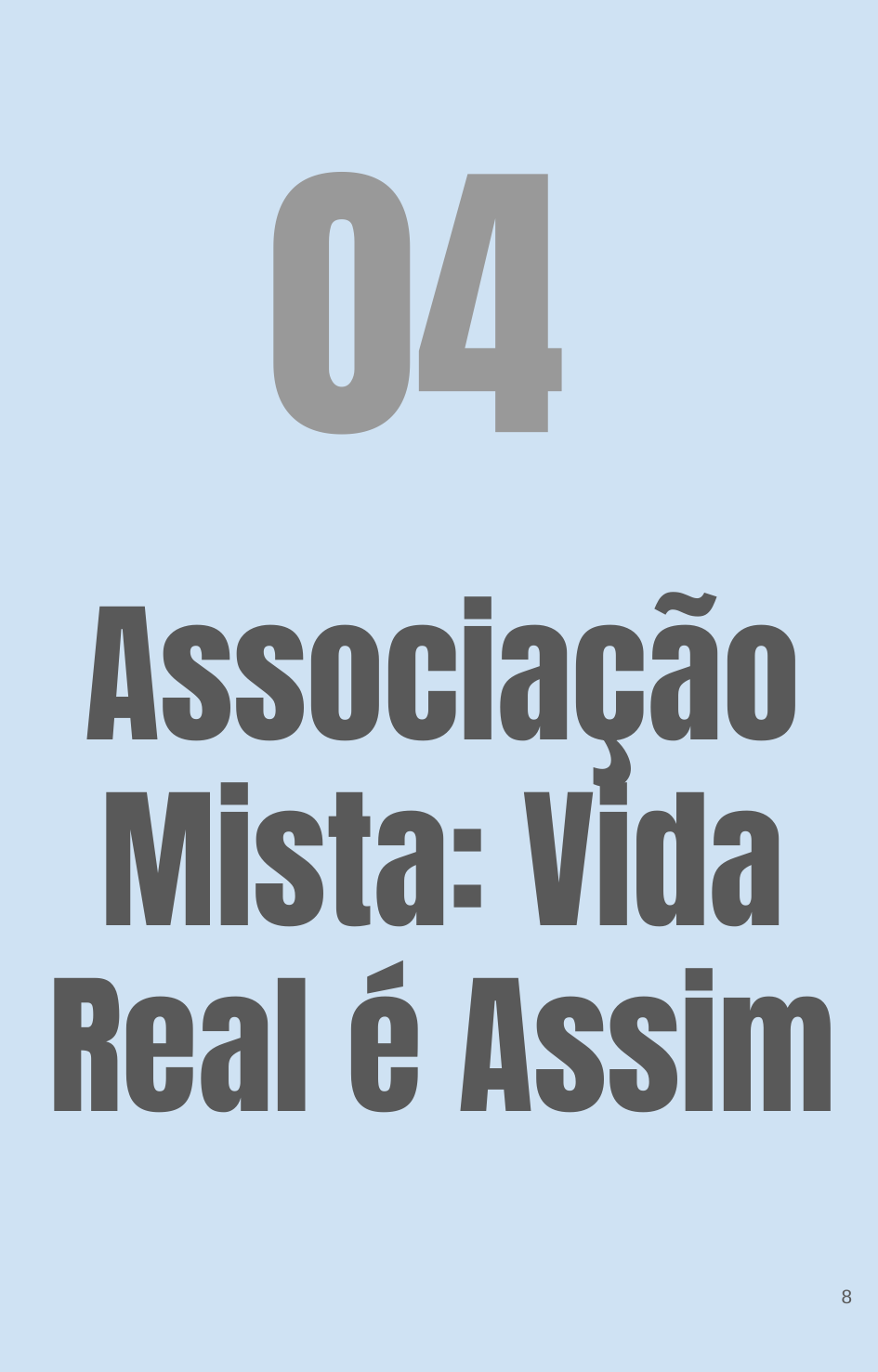

#
04

Associação Mista: Vida Real é Assim
8